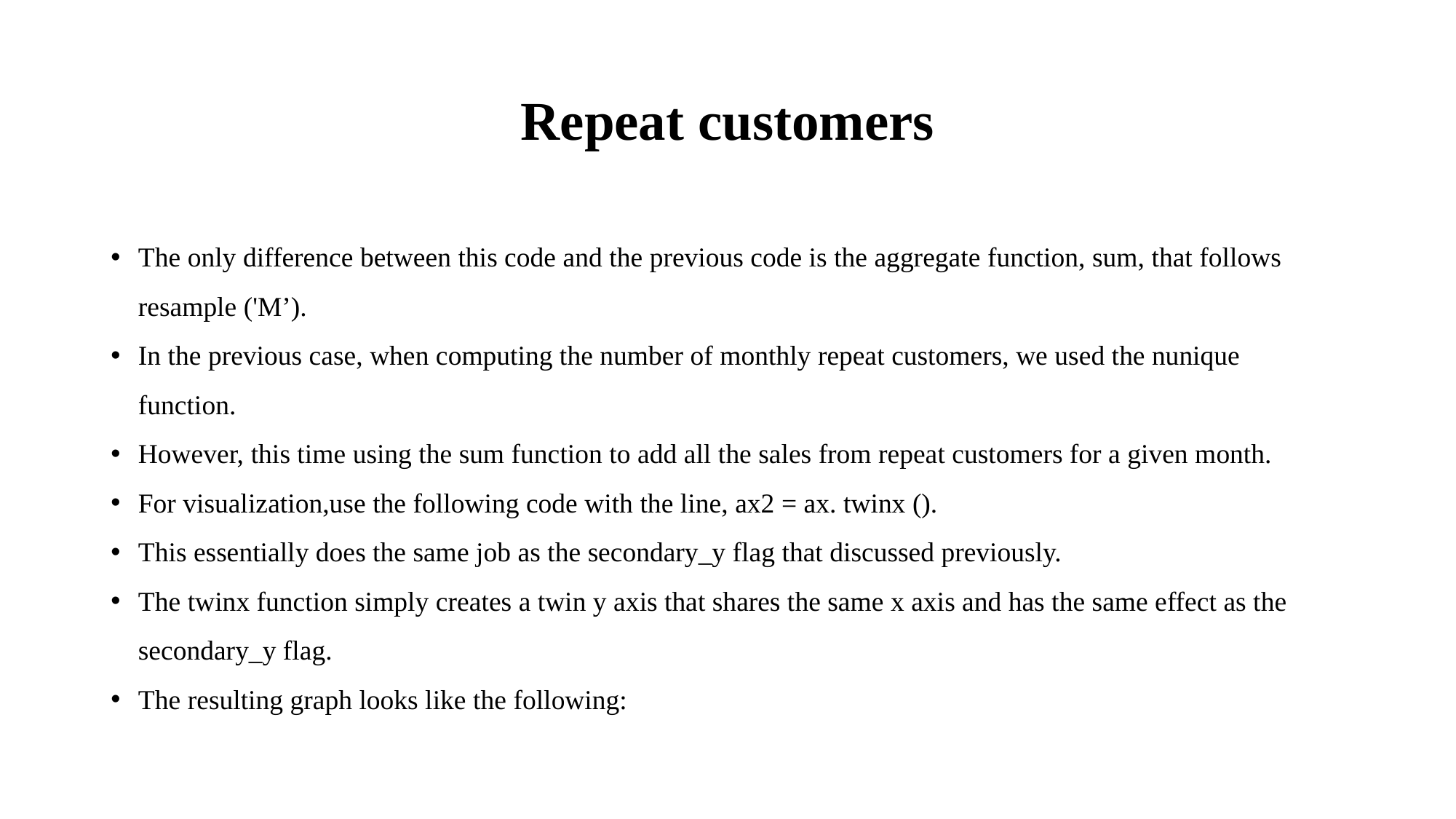

# Repeat customers
The only difference between this code and the previous code is the aggregate function, sum, that follows resample ('M’).
In the previous case, when computing the number of monthly repeat customers, we used the nunique function.
However, this time using the sum function to add all the sales from repeat customers for a given month.
For visualization,use the following code with the line, ax2 = ax. twinx ().
This essentially does the same job as the secondary_y flag that discussed previously.
The twinx function simply creates a twin y axis that shares the same x axis and has the same effect as the secondary_y flag.
The resulting graph looks like the following: